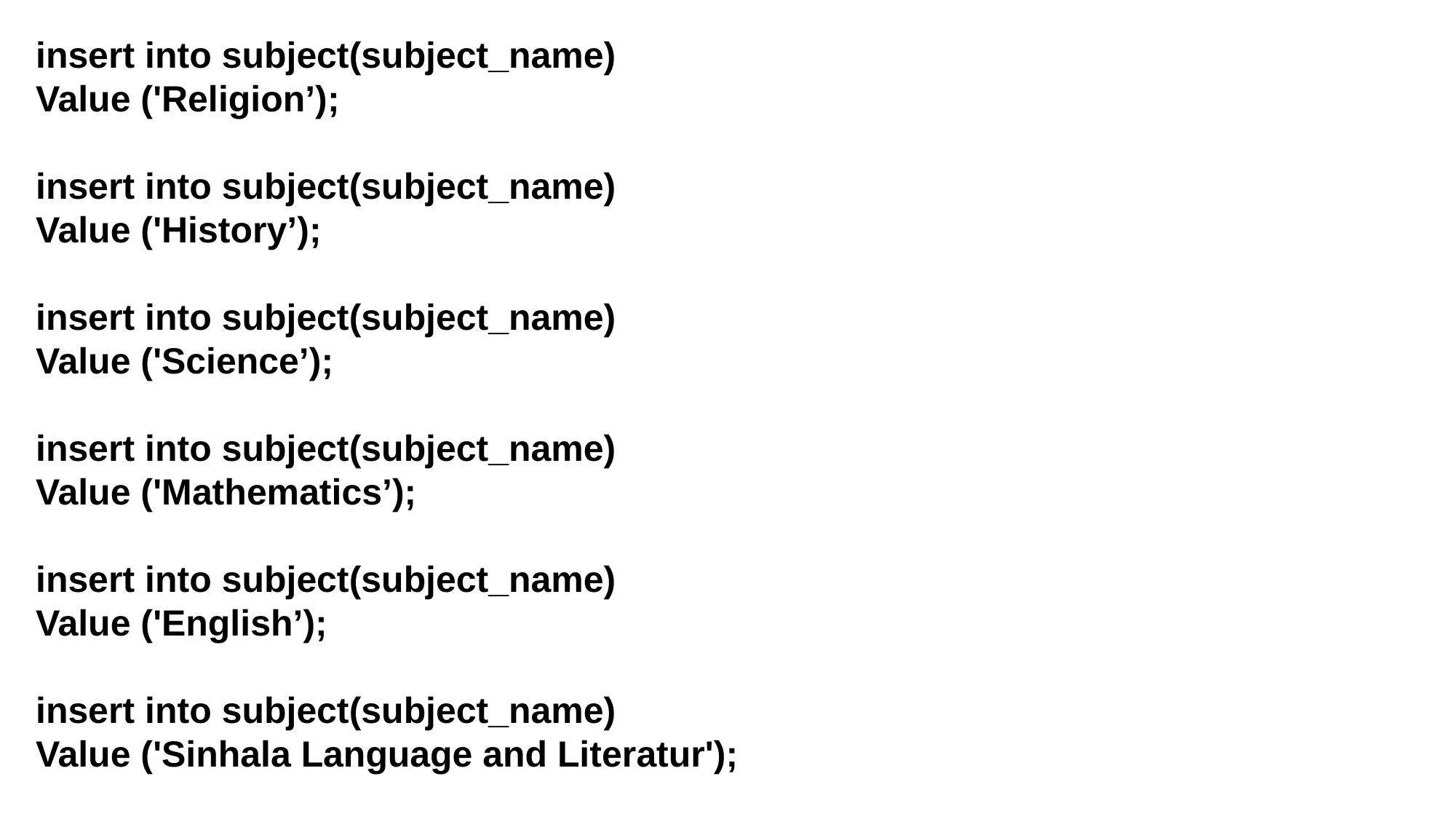

insert into subject(subject_name)
Value ('Religion’);

insert into subject(subject_name)
Value ('History’);

insert into subject(subject_name)
Value ('Science’);

insert into subject(subject_name)
Value ('Mathematics’);

insert into subject(subject_name)
Value ('English’);

insert into subject(subject_name)
Value ('Sinhala Language and Literatur');